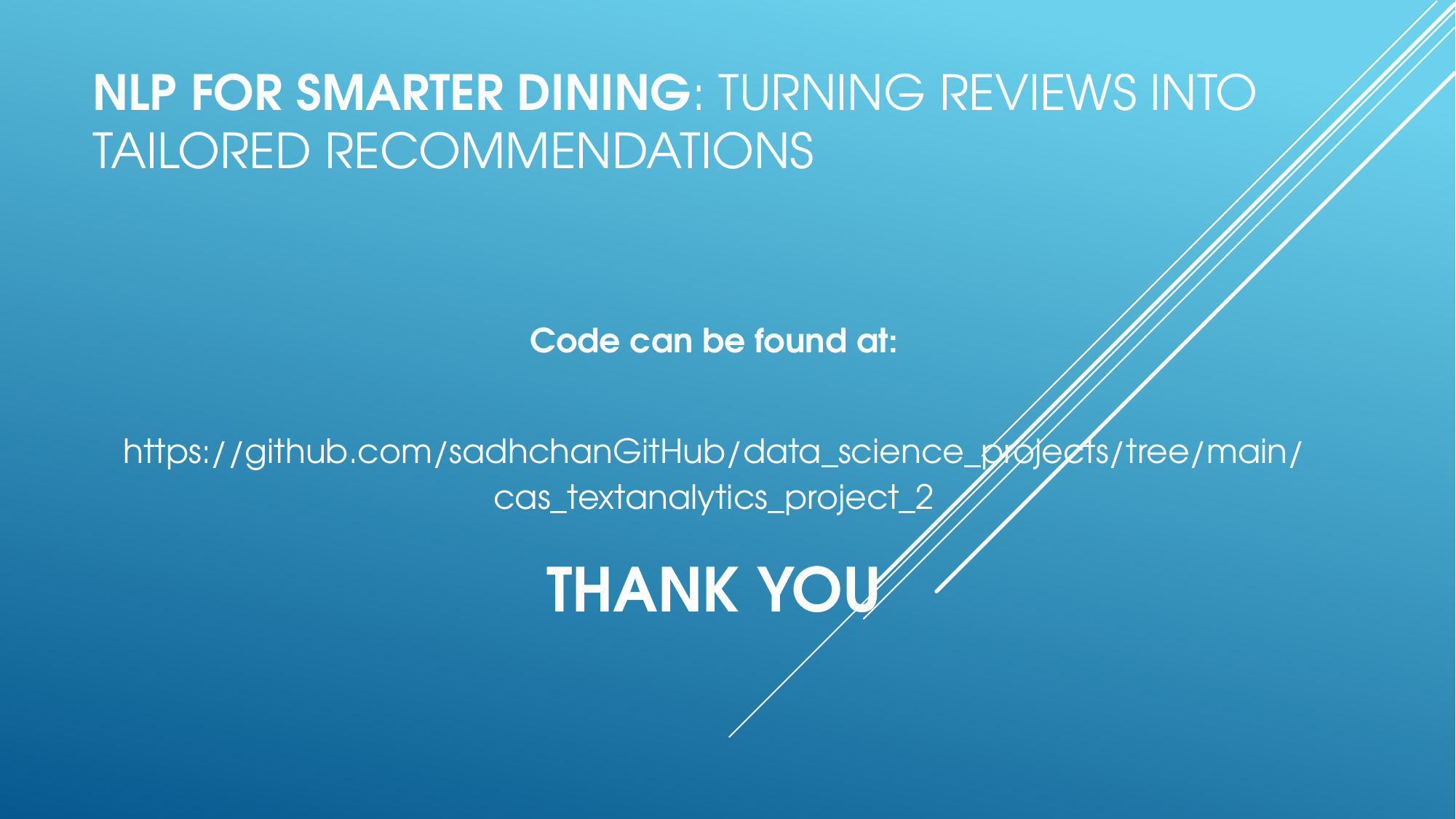

# NLP for Smarter Dining: Turning Reviews into Tailored Recommendations

Code can be found at:
 https://github.com/sadhchanGitHub/data_science_projects/tree/main/cas_textanalytics_project_2
THANK YOU